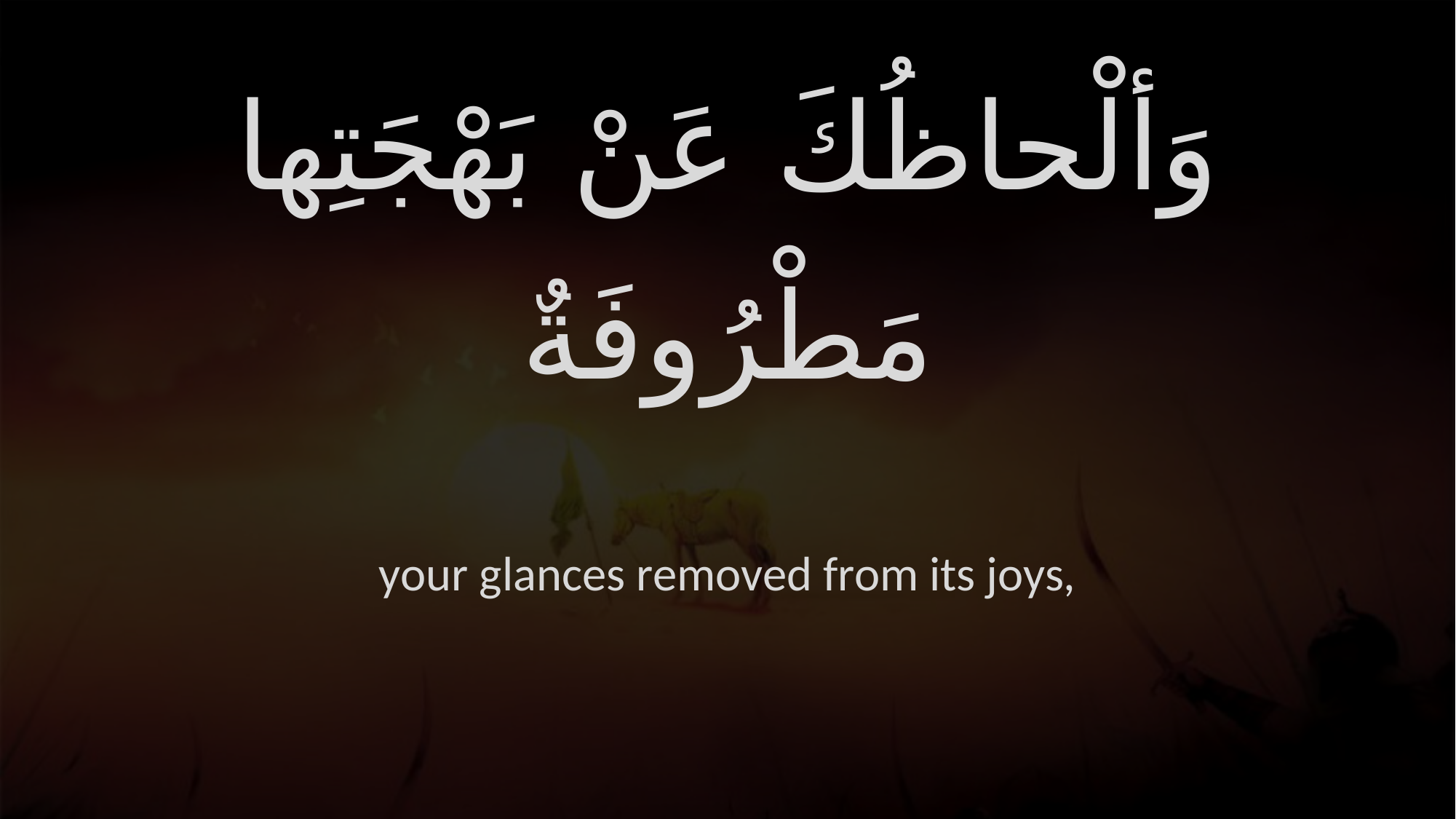

# وَألْحاظُكَ عَنْ بَهْجَتِها مَطْرُوفَةٌ
your glances removed from its joys,